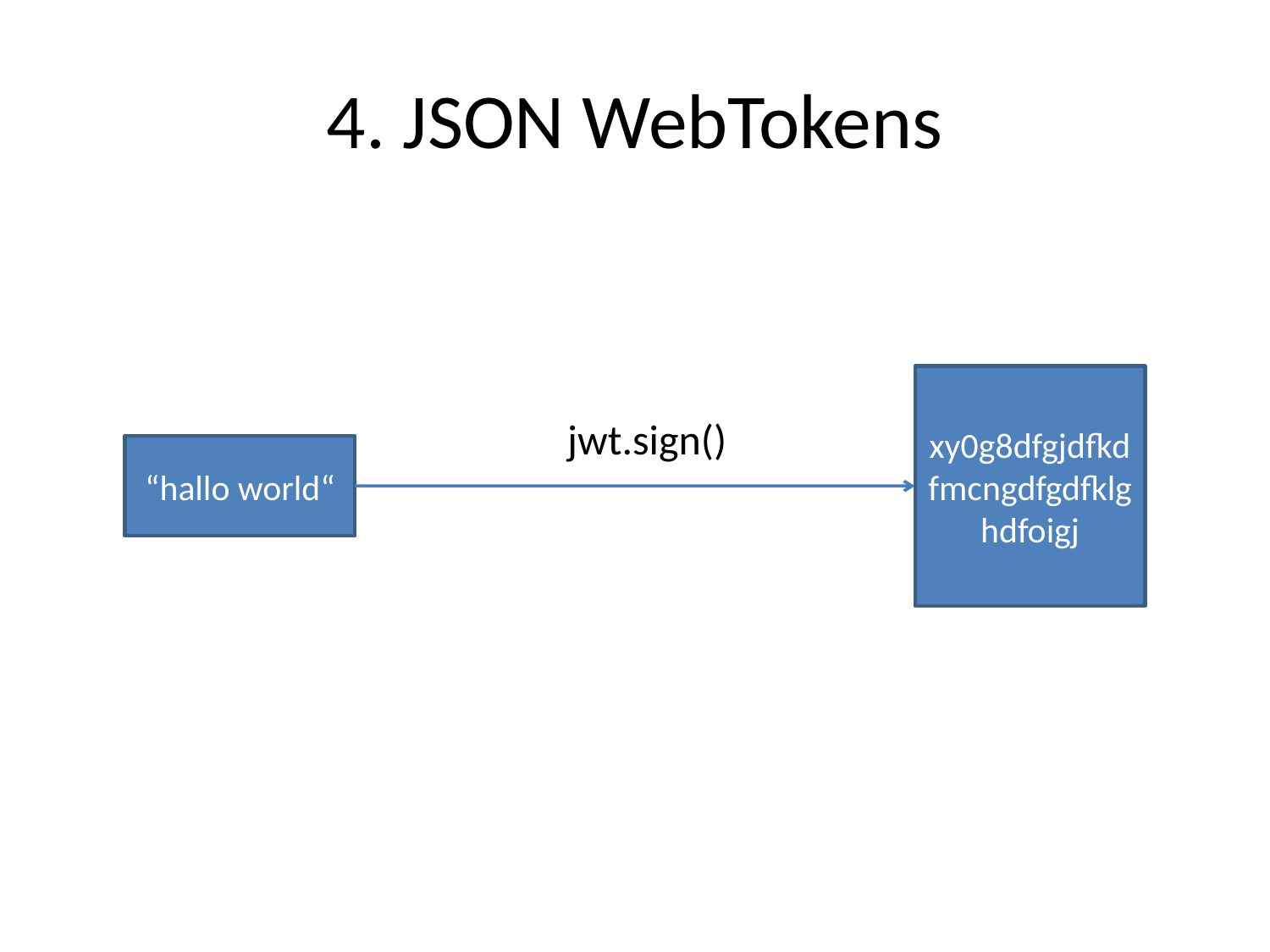

# 4. JSON WebTokens
xy0g8dfgjdfkdfmcngdfgdfklghdfoigj
jwt.sign()
“hallo world“